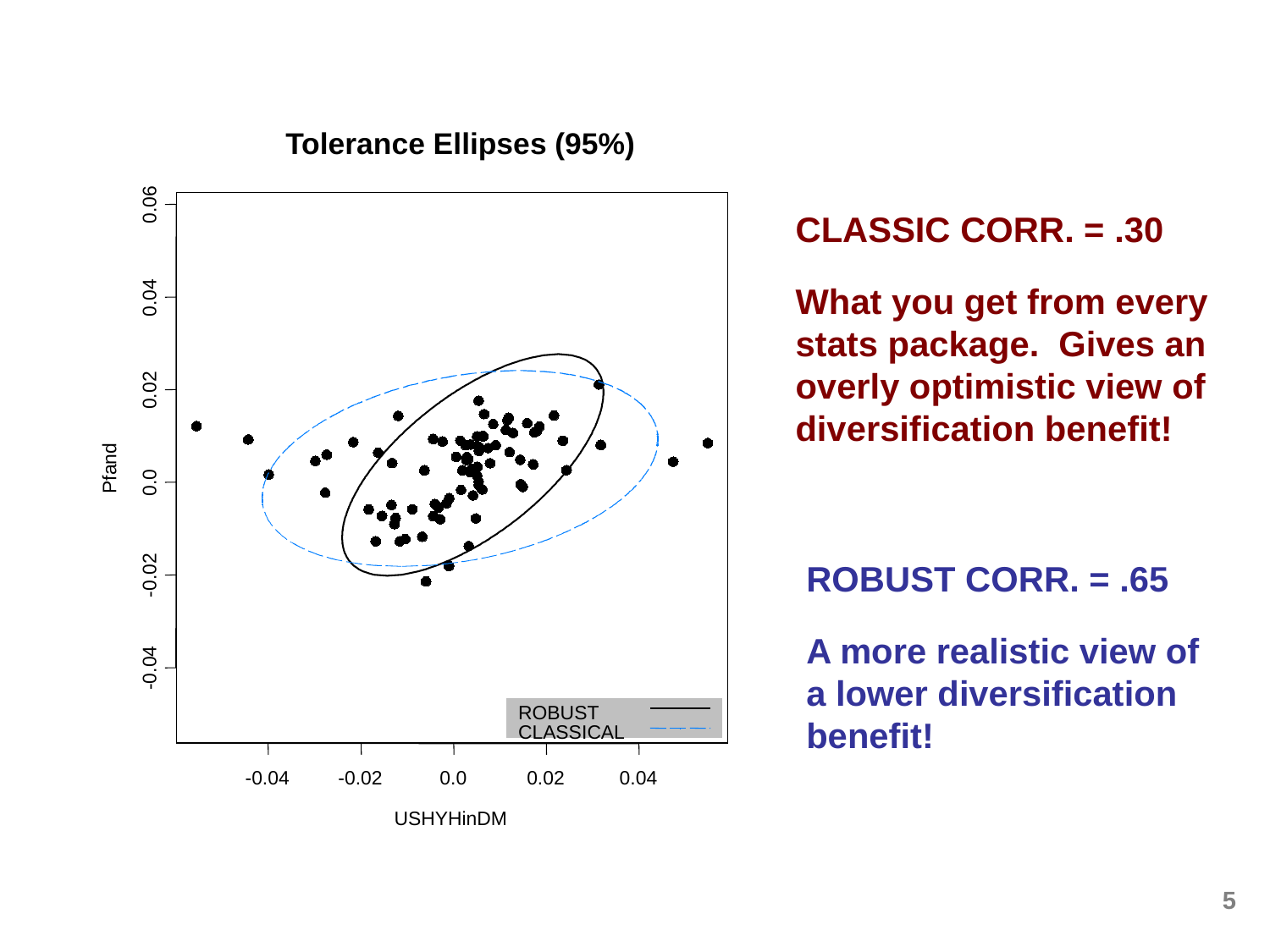

Tolerance Ellipses (95%)

0.06

0.04

0.02

Pfand

0.0

-0.02

-0.04

-0.04
-0.02
0.0
0.02
0.04
USHYHinDM

ROBUST

CLASSICAL

CLASSIC CORR. = .30

What you get from every
stats package.  Gives an
overly optimistic view of
diversification benefit!
ROBUST CORR. = .65

A more realistic view of a lower diversification benefit!

5